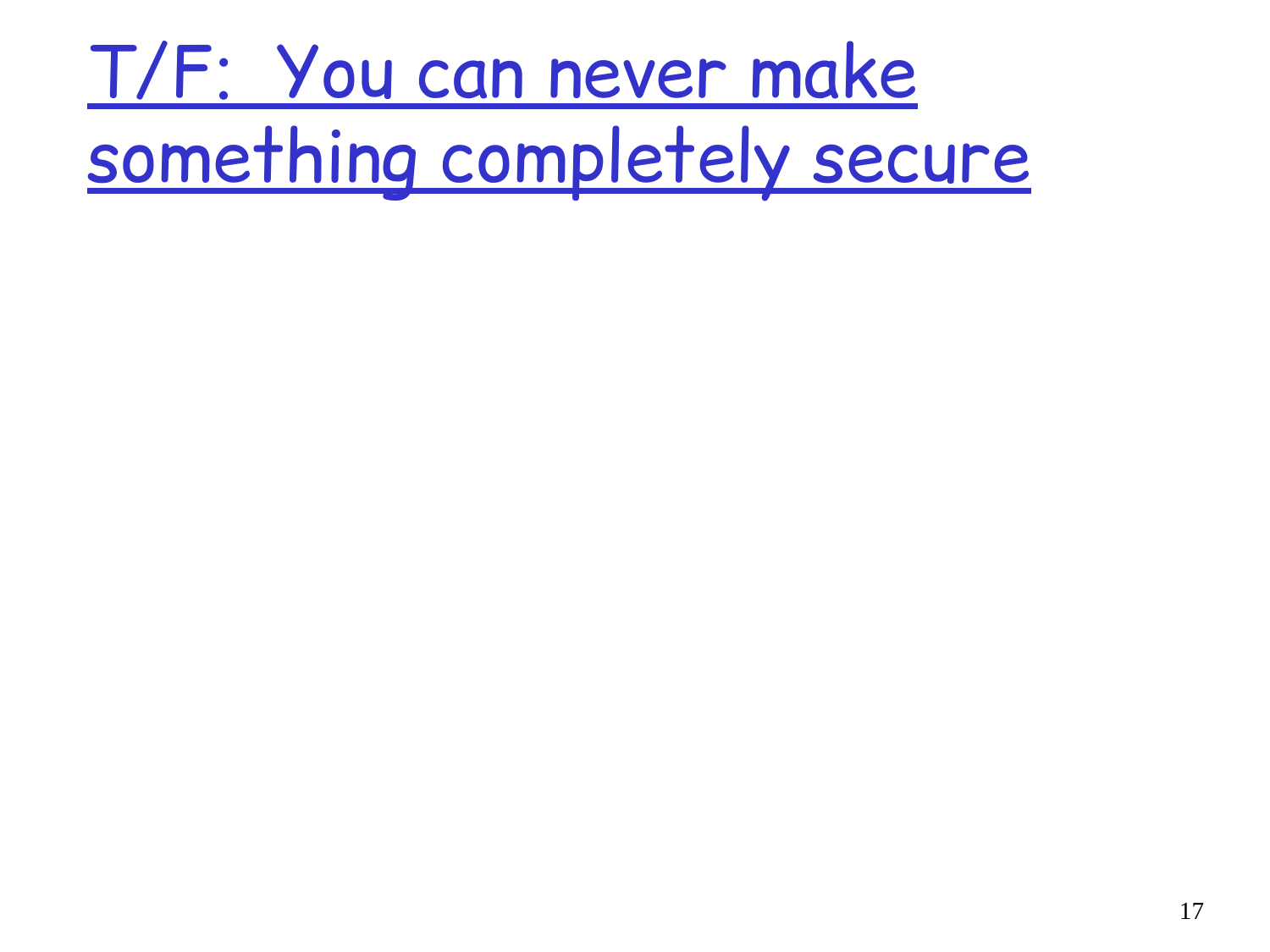

# T/F:  You can never make something completely secure

17